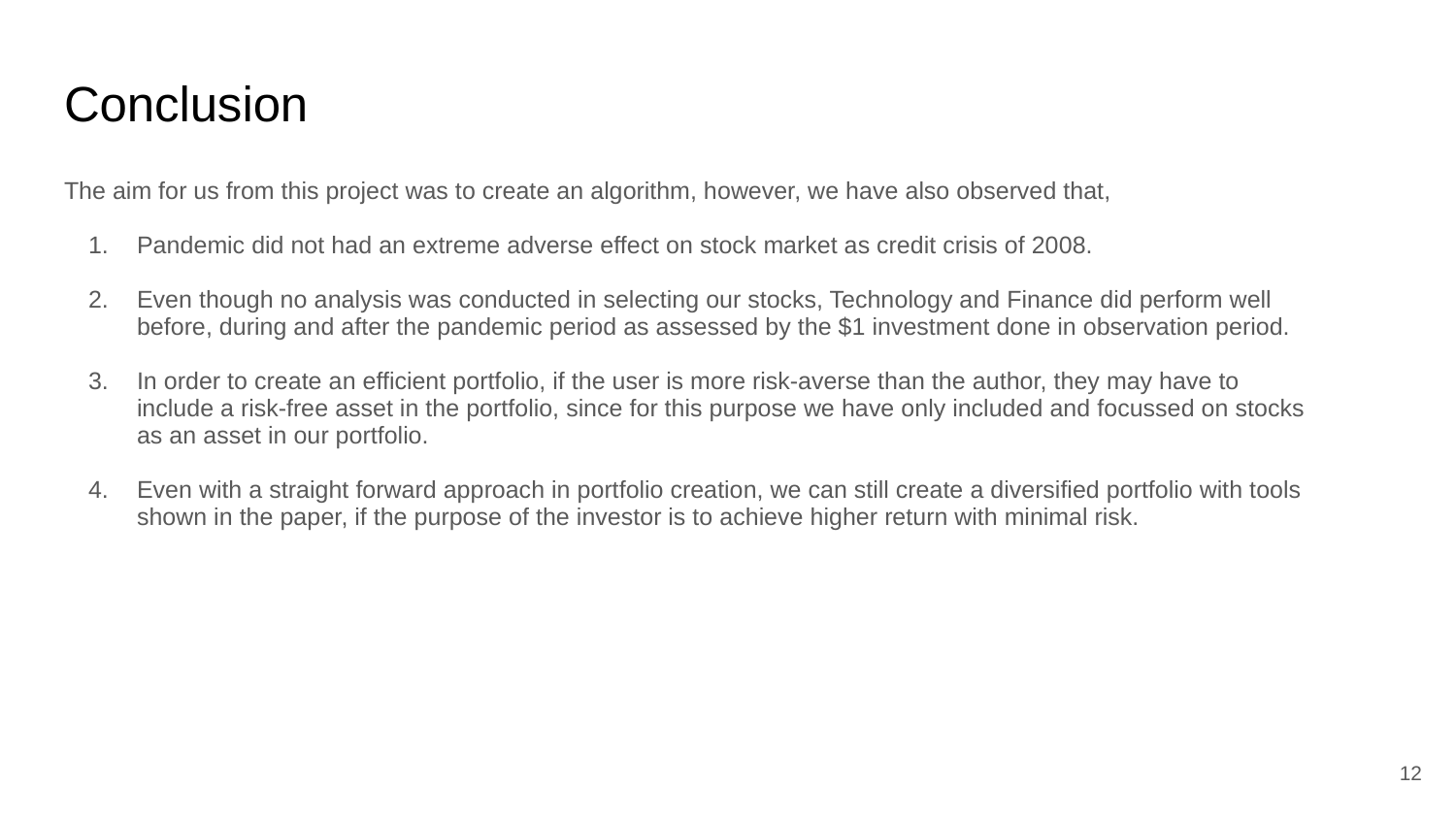

# Conclusion
The aim for us from this project was to create an algorithm, however, we have also observed that,

Pandemic did not had an extreme adverse effect on stock market as credit crisis of 2008.

Even though no analysis was conducted in selecting our stocks, Technology and Finance did perform well before, during and after the pandemic period as assessed by the $1 investment done in observation period.

In order to create an efficient portfolio, if the user is more risk-averse than the author, they may have to include a risk-free asset in the portfolio, since for this purpose we have only included and focussed on stocks as an asset in our portfolio.

Even with a straight forward approach in portfolio creation, we can still create a diversified portfolio with tools shown in the paper, if the purpose of the investor is to achieve higher return with minimal risk.

12